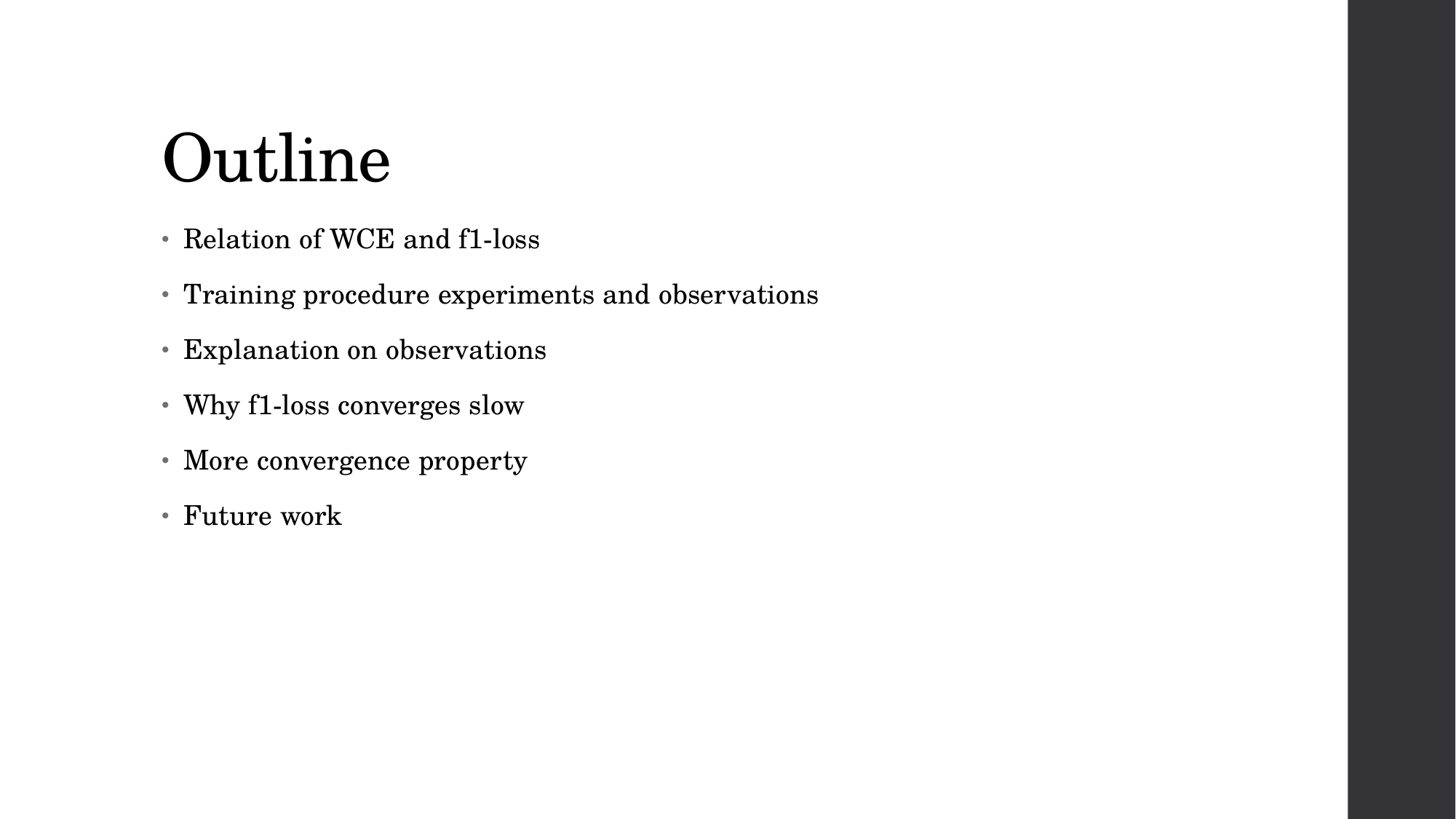

# Outline
Relation of WCE and f1-loss
Training procedure experiments and observations
Explanation on observations
Why f1-loss converges slow
More convergence property
Future work